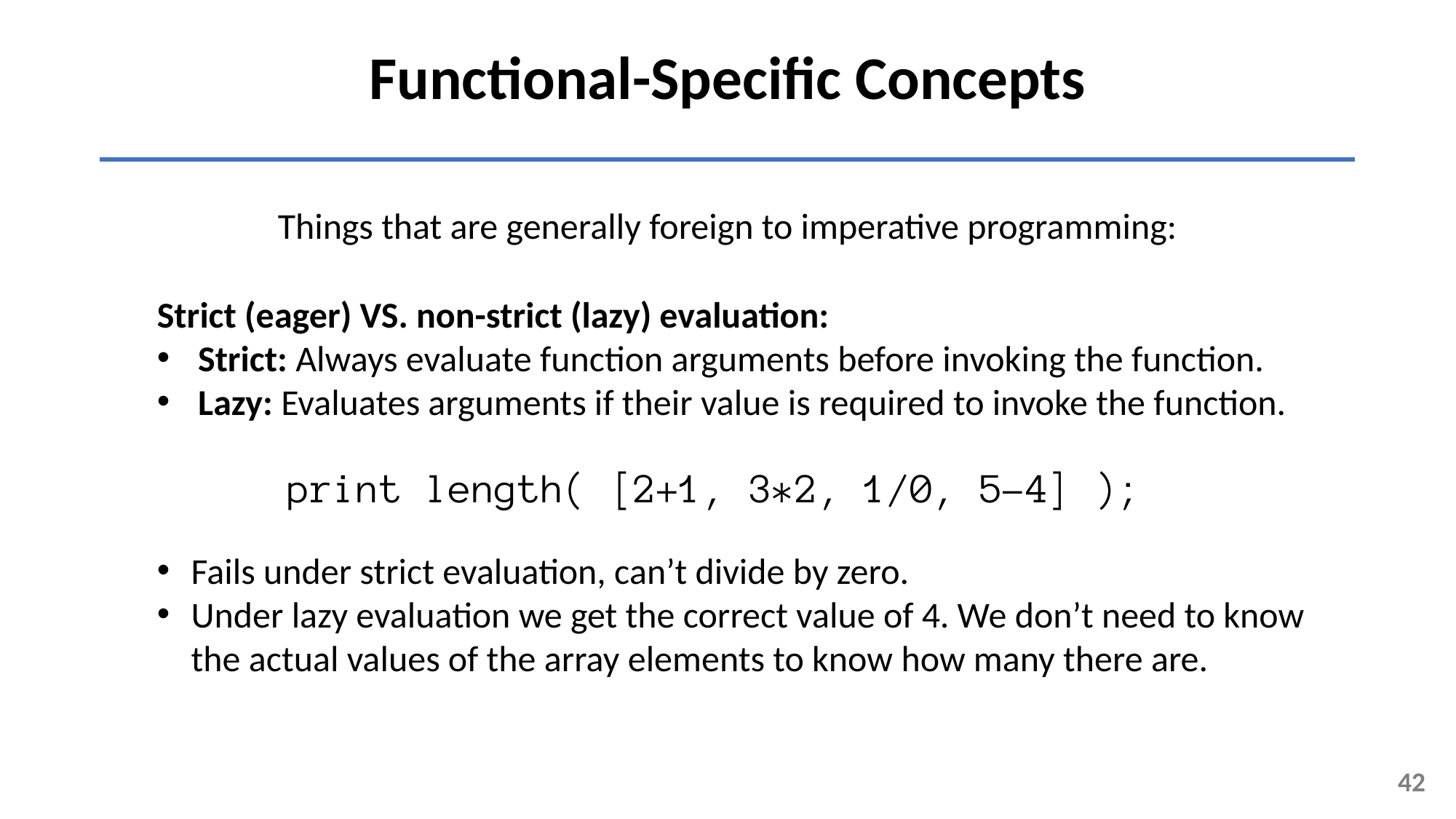

Functional-Specific Concepts
Things that are generally foreign to imperative programming:
Strict (eager) VS. non-strict (lazy) evaluation:
Strict: Always evaluate function arguments before invoking the function.
Lazy: Evaluates arguments if their value is required to invoke the function.
print length( [2+1, 3*2, 1/0, 5-4] );
Fails under strict evaluation, can’t divide by zero.
Under lazy evaluation we get the correct value of 4. We don’t need to know the actual values of the array elements to know how many there are.
42